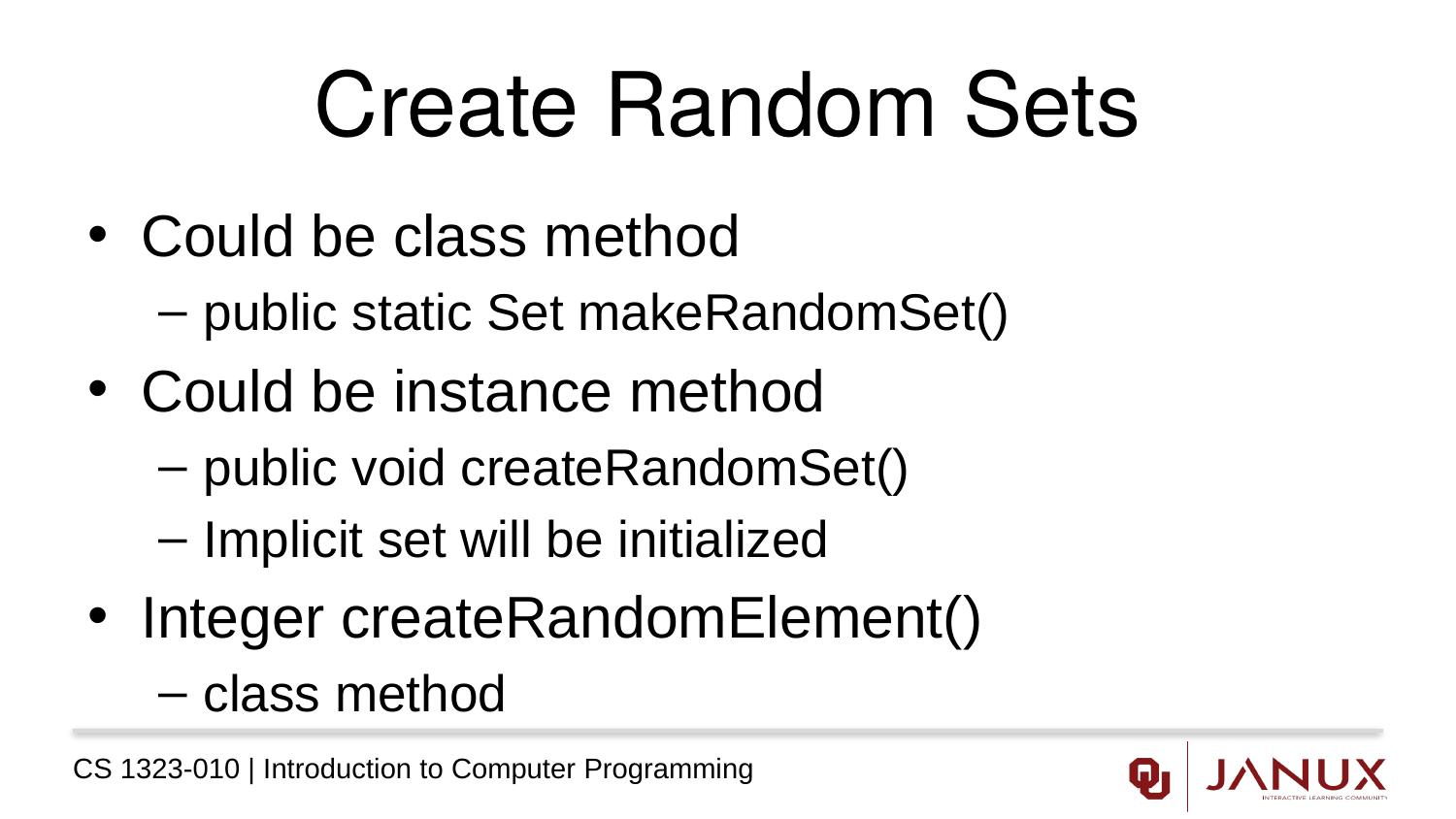

# Create Random Sets
Could be class method
public static Set makeRandomSet()
Could be instance method
public void createRandomSet()
Implicit set will be initialized
Integer createRandomElement()
class method